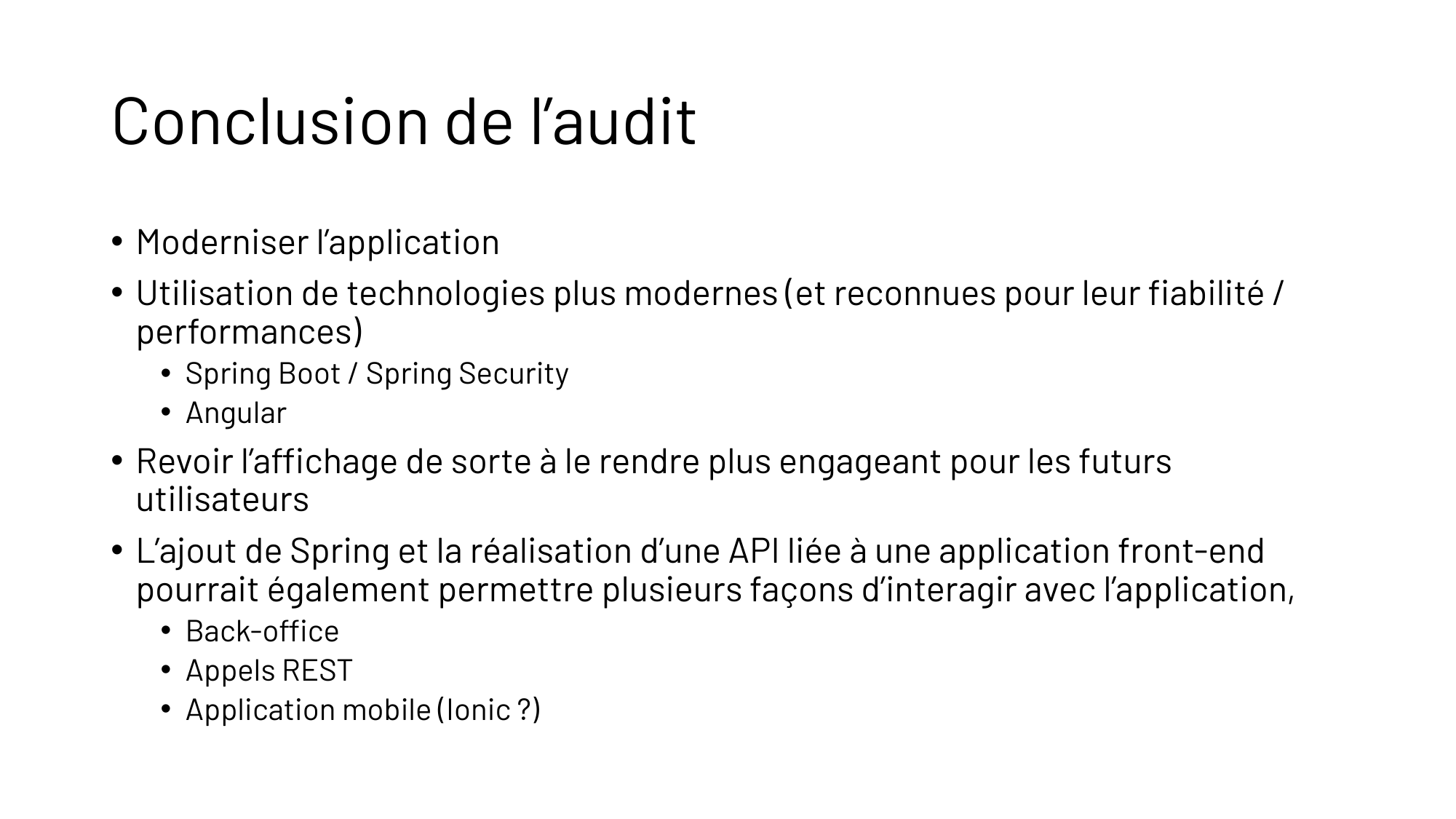

# Conclusion de l’audit
Moderniser l’application
Utilisation de technologies plus modernes (et reconnues pour leur fiabilité / performances)
Spring Boot / Spring Security
Angular
Revoir l’affichage de sorte à le rendre plus engageant pour les futurs utilisateurs
L’ajout de Spring et la réalisation d’une API liée à une application front-end pourrait également permettre plusieurs façons d’interagir avec l’application,
Back-office
Appels REST
Application mobile (Ionic ?)